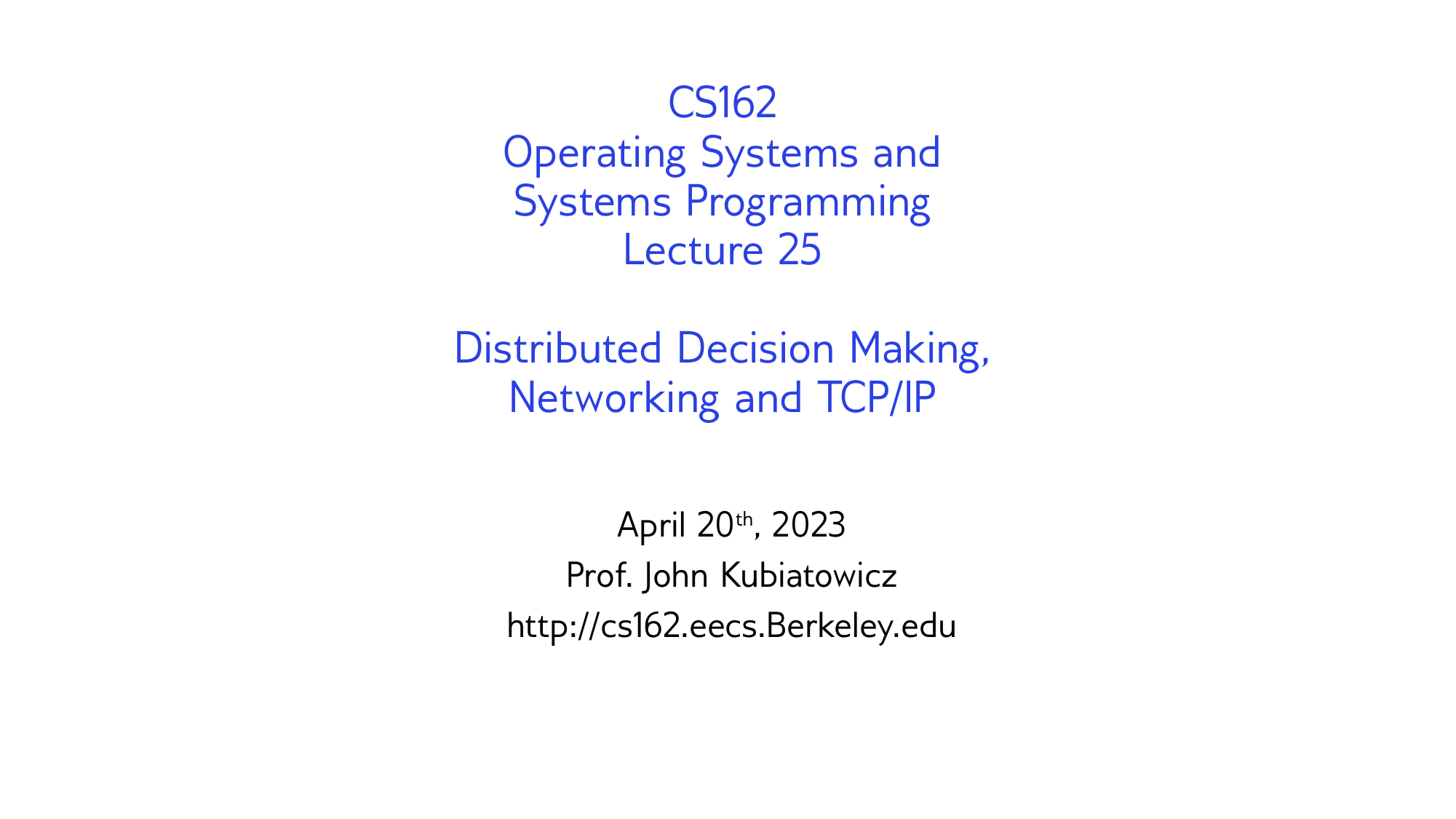

# CS162 Operating Systems and Systems Programming Lecture 25 Distributed Decision Making, Networking and TCP/IP
April 20th, 2023
Prof. John Kubiatowicz
http://cs162.eecs.Berkeley.edu